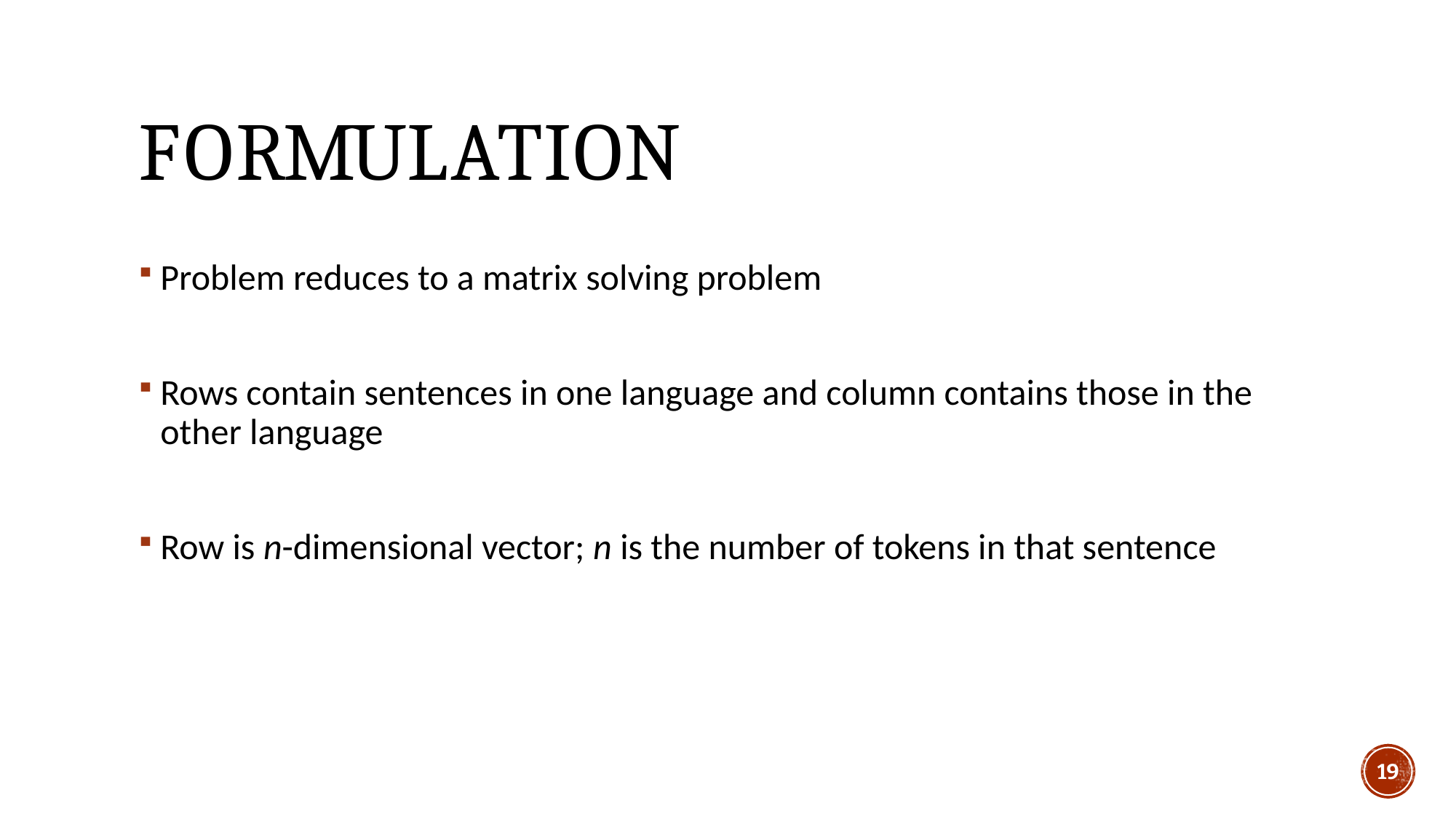

# formulation
Problem reduces to a matrix solving problem

Rows contain sentences in one language and column contains those in the other language

Row is n-dimensional vector; n is the number of tokens in that sentence

19